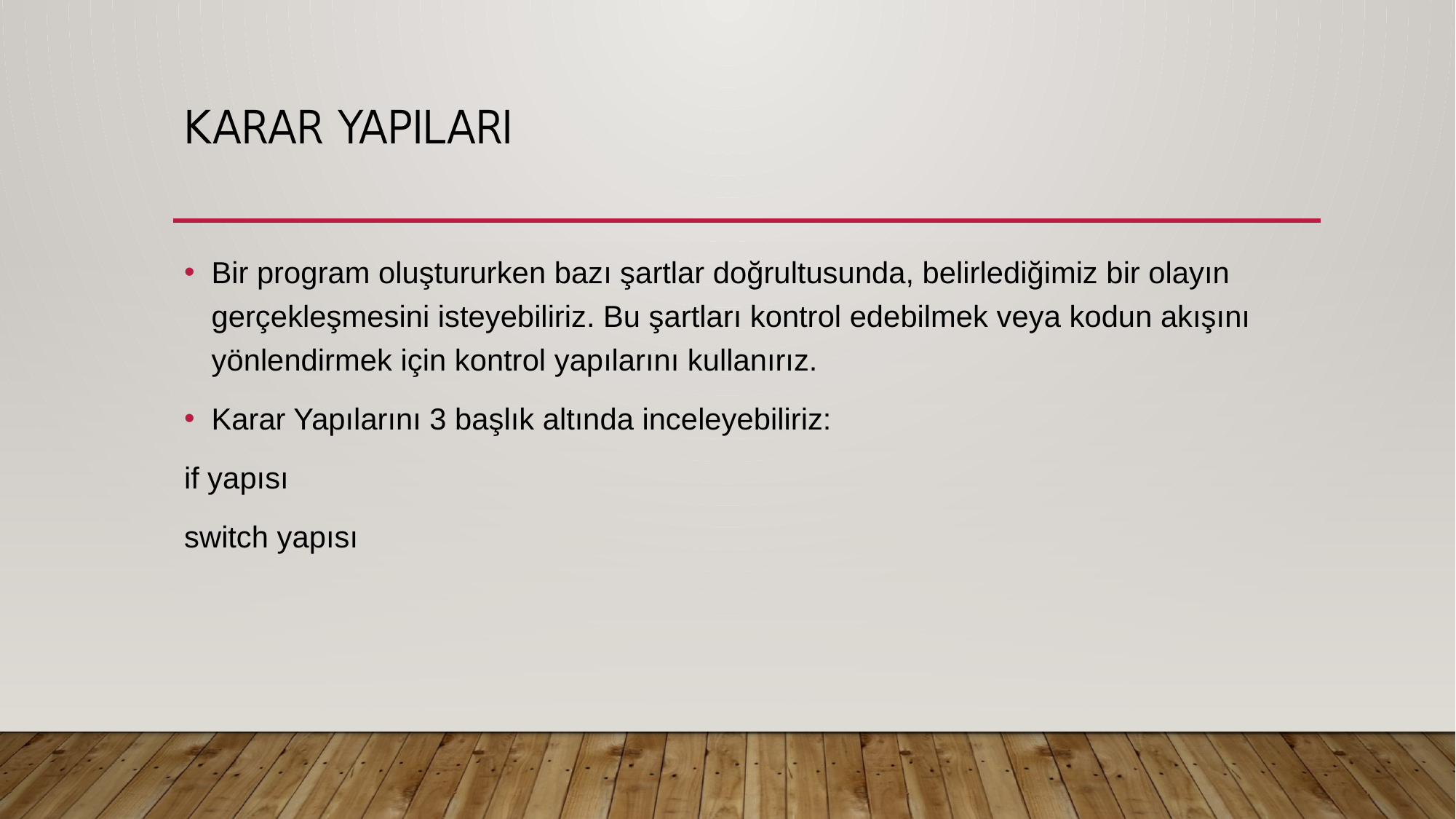

51
# Karar Yapıları
Bir program oluştururken bazı şartlar doğrultusunda, belirlediğimiz bir olayın gerçekleşmesini isteyebiliriz. Bu şartları kontrol edebilmek veya kodun akışını yönlendirmek için kontrol yapılarını kullanırız.
Karar Yapılarını 3 başlık altında inceleyebiliriz:
if yapısı
switch yapısı